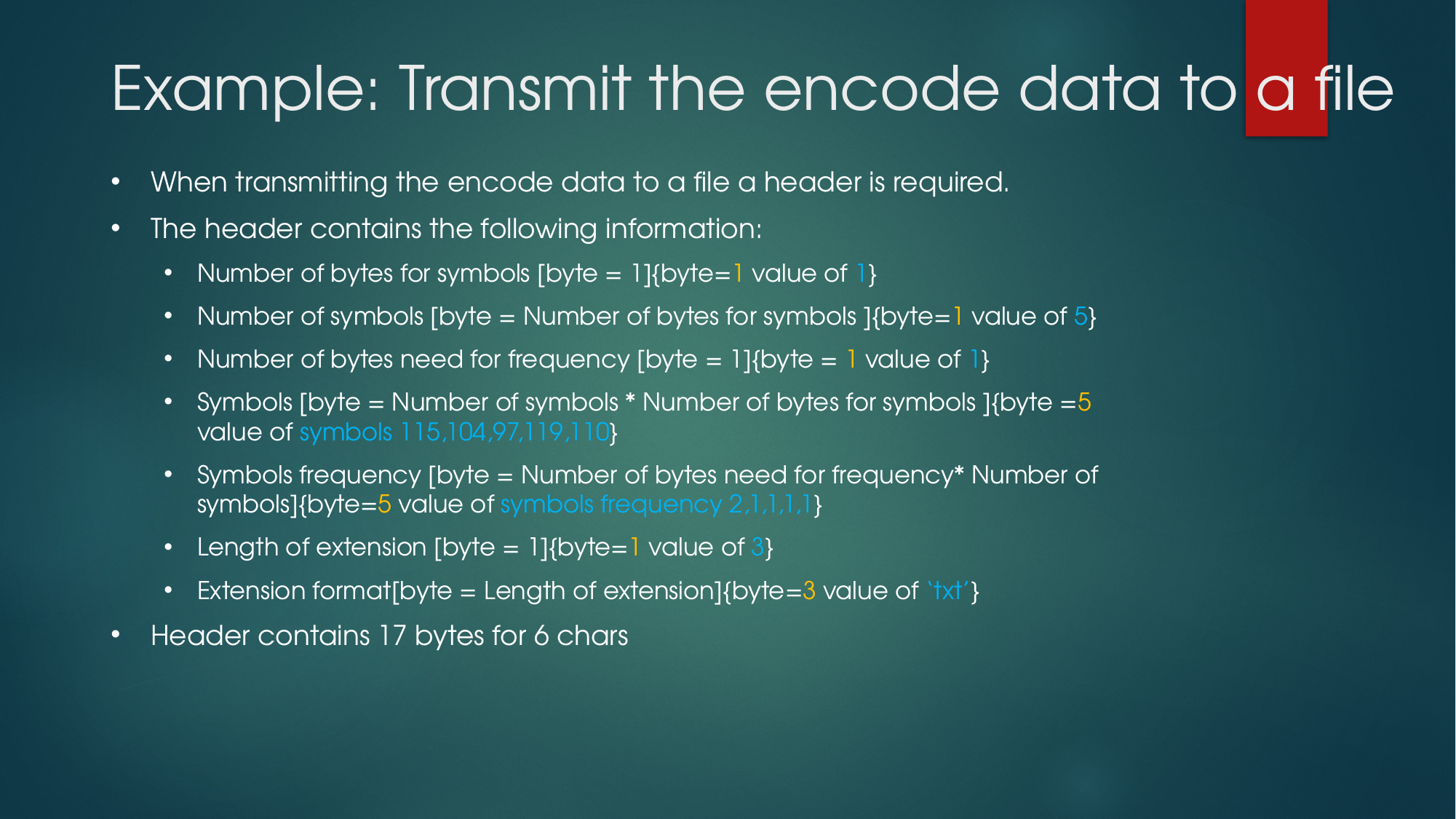

# Example: Transmit the encode data to a file
When transmitting the encode data to a file a header is required.
The header contains the following information:
Number of bytes for symbols [byte = 1]{byte=1 value of 1}
Number of symbols [byte = Number of bytes for symbols ]{byte=1 value of 5}
Number of bytes need for frequency [byte = 1]{byte = 1 value of 1}
Symbols [byte = Number of symbols * Number of bytes for symbols ]{byte =5 value of symbols 115,104,97,119,110}
Symbols frequency [byte = Number of bytes need for frequency* Number of symbols]{byte=5 value of symbols frequency 2,1,1,1,1}
Length of extension [byte = 1]{byte=1 value of 3}
Extension format[byte = Length of extension]{byte=3 value of ‘txt’}
Header contains 17 bytes for 6 chars